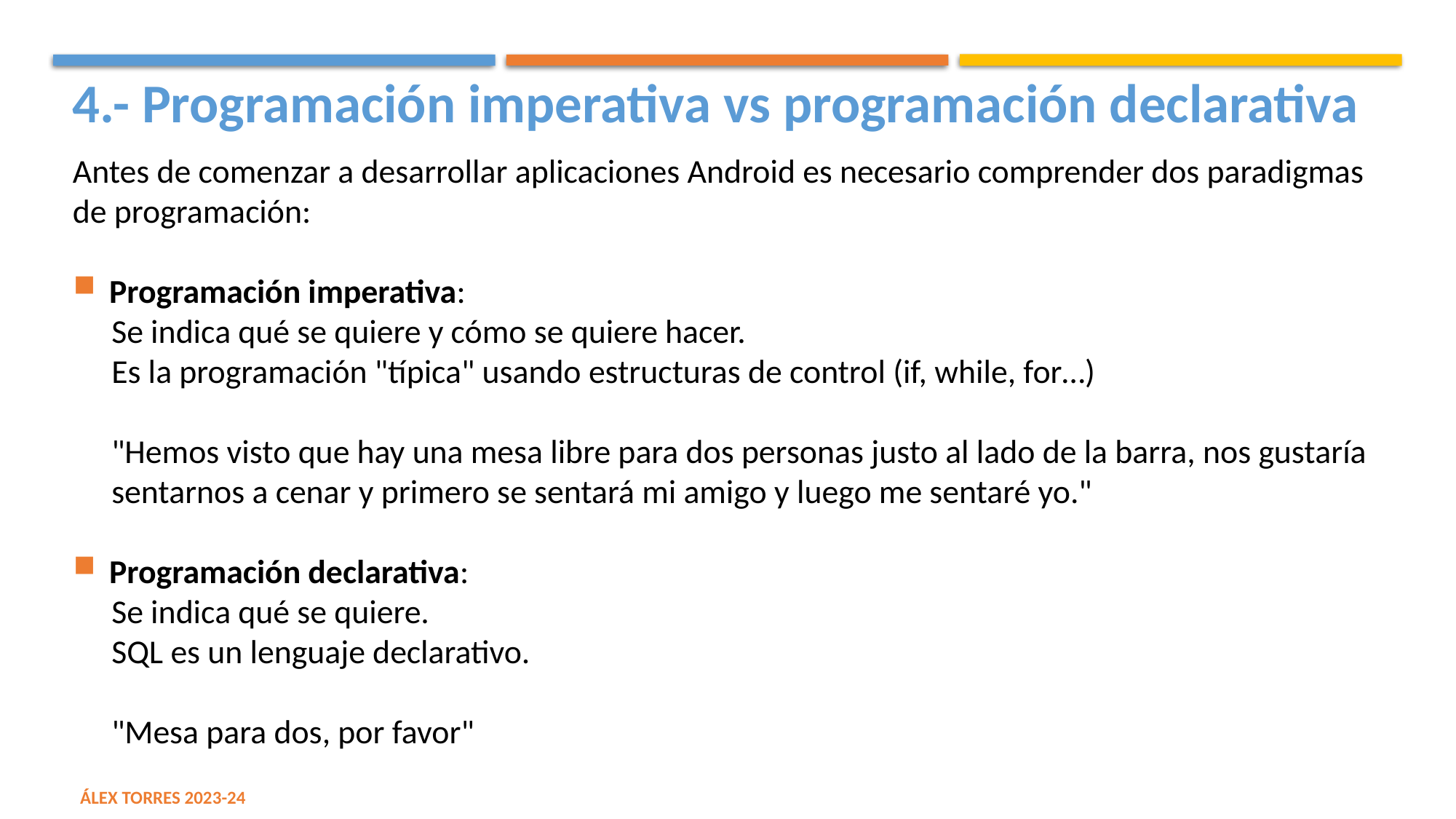

4.- Programación imperativa vs programación declarativa
Antes de comenzar a desarrollar aplicaciones Android es necesario comprender dos paradigmas de programación:

Programación imperativa:
Se indica qué se quiere y cómo se quiere hacer.
Es la programación "típica" usando estructuras de control (if, while, for…)

"Hemos visto que hay una mesa libre para dos personas justo al lado de la barra, nos gustaría sentarnos a cenar y primero se sentará mi amigo y luego me sentaré yo."

Programación declarativa:
Se indica qué se quiere.
SQL es un lenguaje declarativo.

"Mesa para dos, por favor"